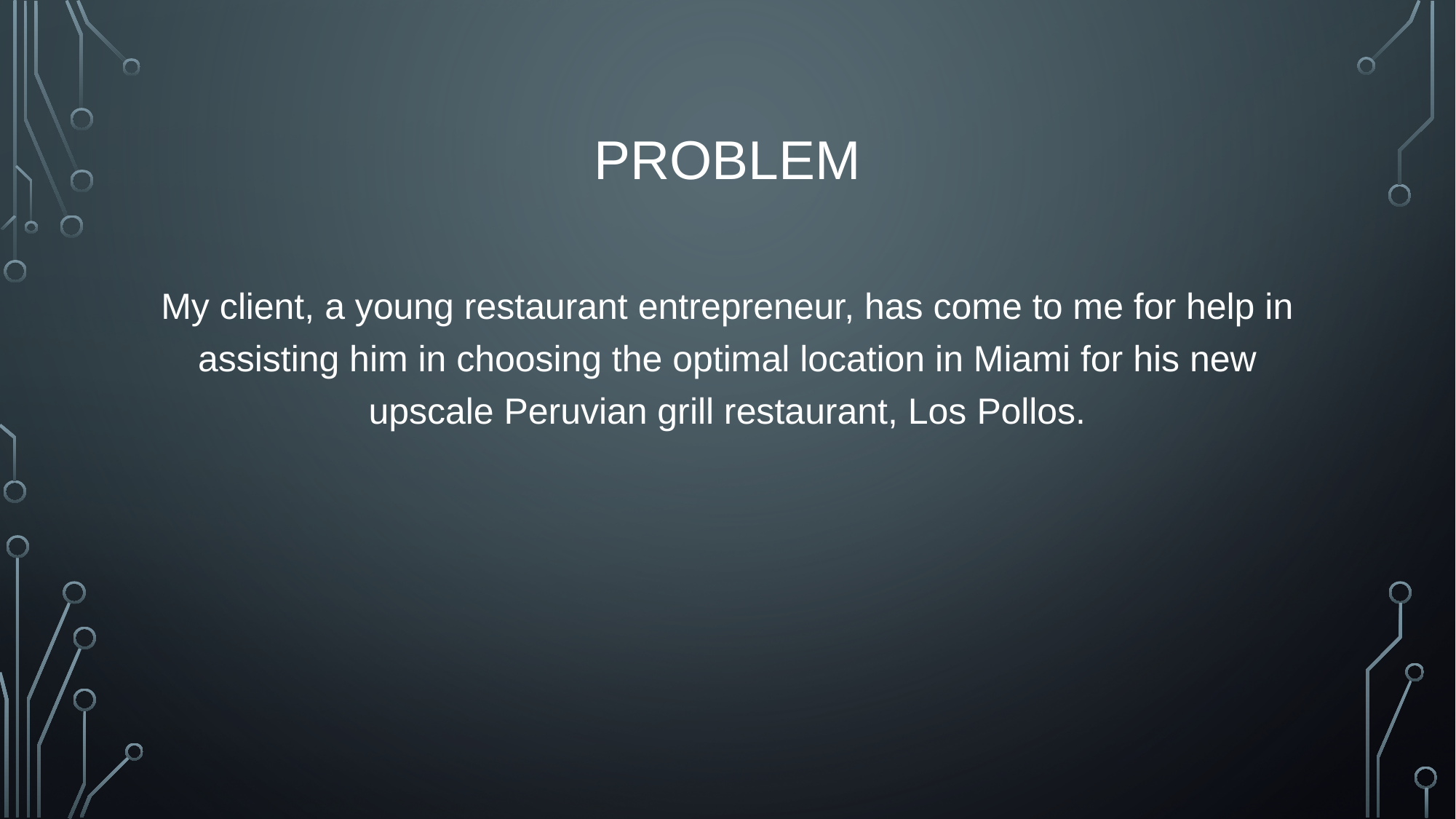

# Problem
My client, a young restaurant entrepreneur, has come to me for help in assisting him in choosing the optimal location in Miami for his new upscale Peruvian grill restaurant, Los Pollos.